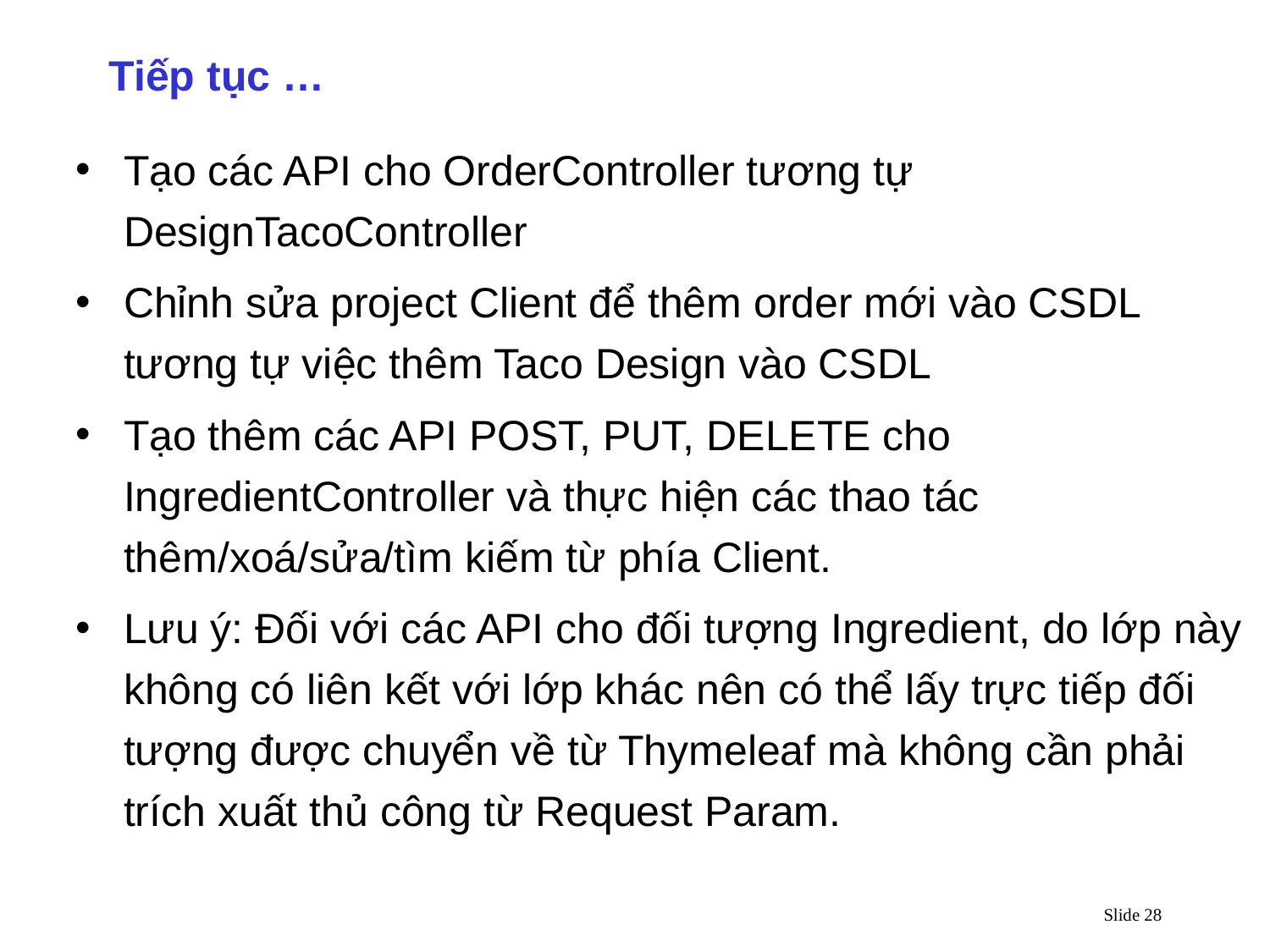

Tiếp tục …
Tạo các API cho OrderController tương tự DesignTacoController
Chỉnh sửa project Client để thêm order mới vào CSDL tương tự việc thêm Taco Design vào CSDL
Tạo thêm các API POST, PUT, DELETE cho IngredientController và thực hiện các thao tác thêm/xoá/sửa/tìm kiếm từ phía Client.
Lưu ý: Đối với các API cho đối tượng Ingredient, do lớp này không có liên kết với lớp khác nên có thể lấy trực tiếp đối tượng được chuyển về từ Thymeleaf mà không cần phải trích xuất thủ công từ Request Param.

Slide 28